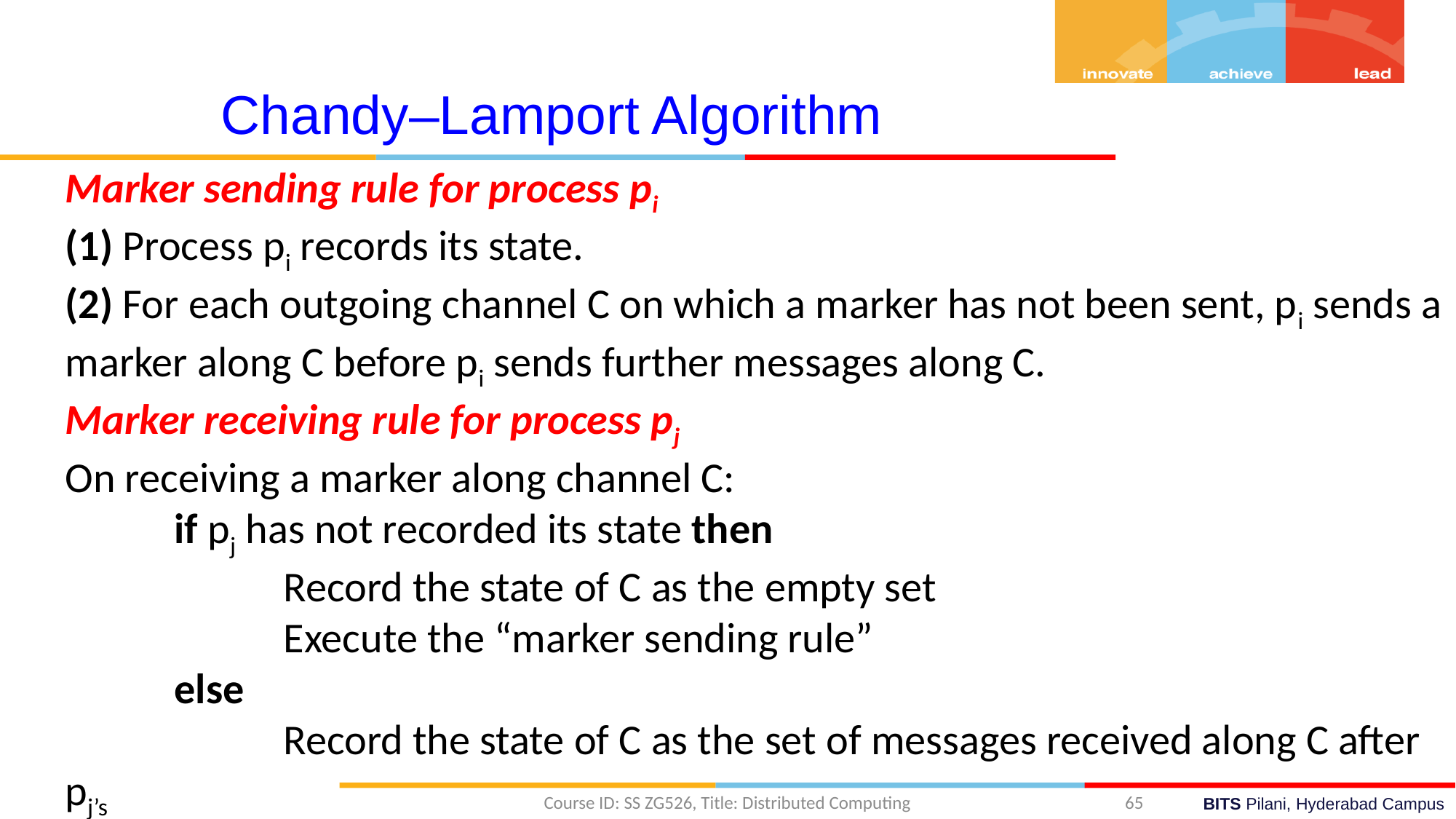

Chandy–Lamport Algorithm
Marker sending rule for process pi
(1) Process pi records its state.
(2) For each outgoing channel C on which a marker has not been sent, pi sends a marker along C before pi sends further messages along C.
Marker receiving rule for process pj
On receiving a marker along channel C:
	if pj has not recorded its state then
		Record the state of C as the empty set
		Execute the “marker sending rule”
	else
		Record the state of C as the set of messages received along C after pj’s
                 state was recorded and before pj received the marker along C
Course ID: SS ZG526, Title: Distributed Computing
65